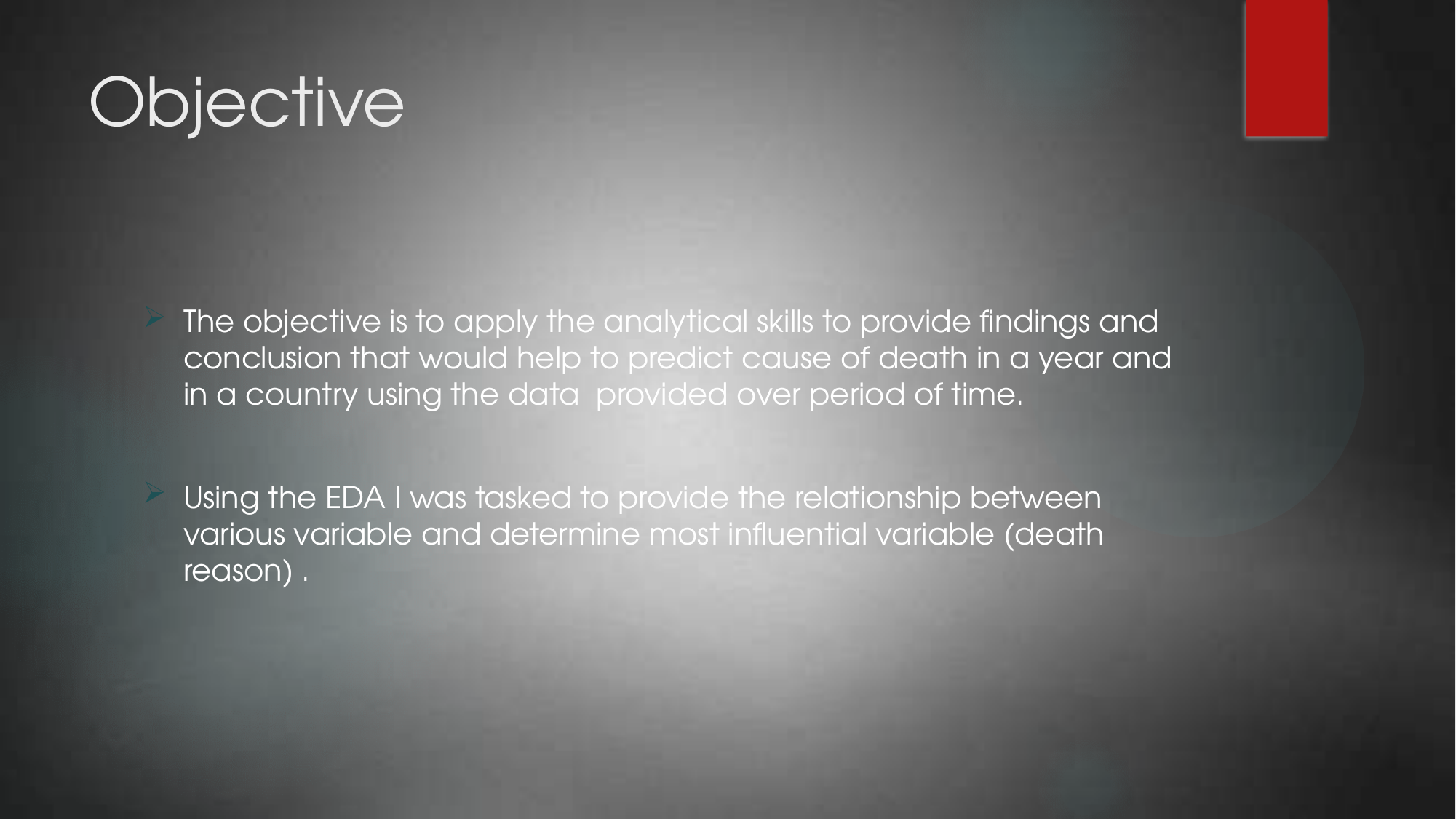

# Objective

The objective is to apply the analytical skills to provide findings and conclusion that would help to predict cause of death in a year and in a country using the data  provided over period of time.

Using the EDA I was tasked to provide the relationship between various variable and determine most influential variable (death reason) .